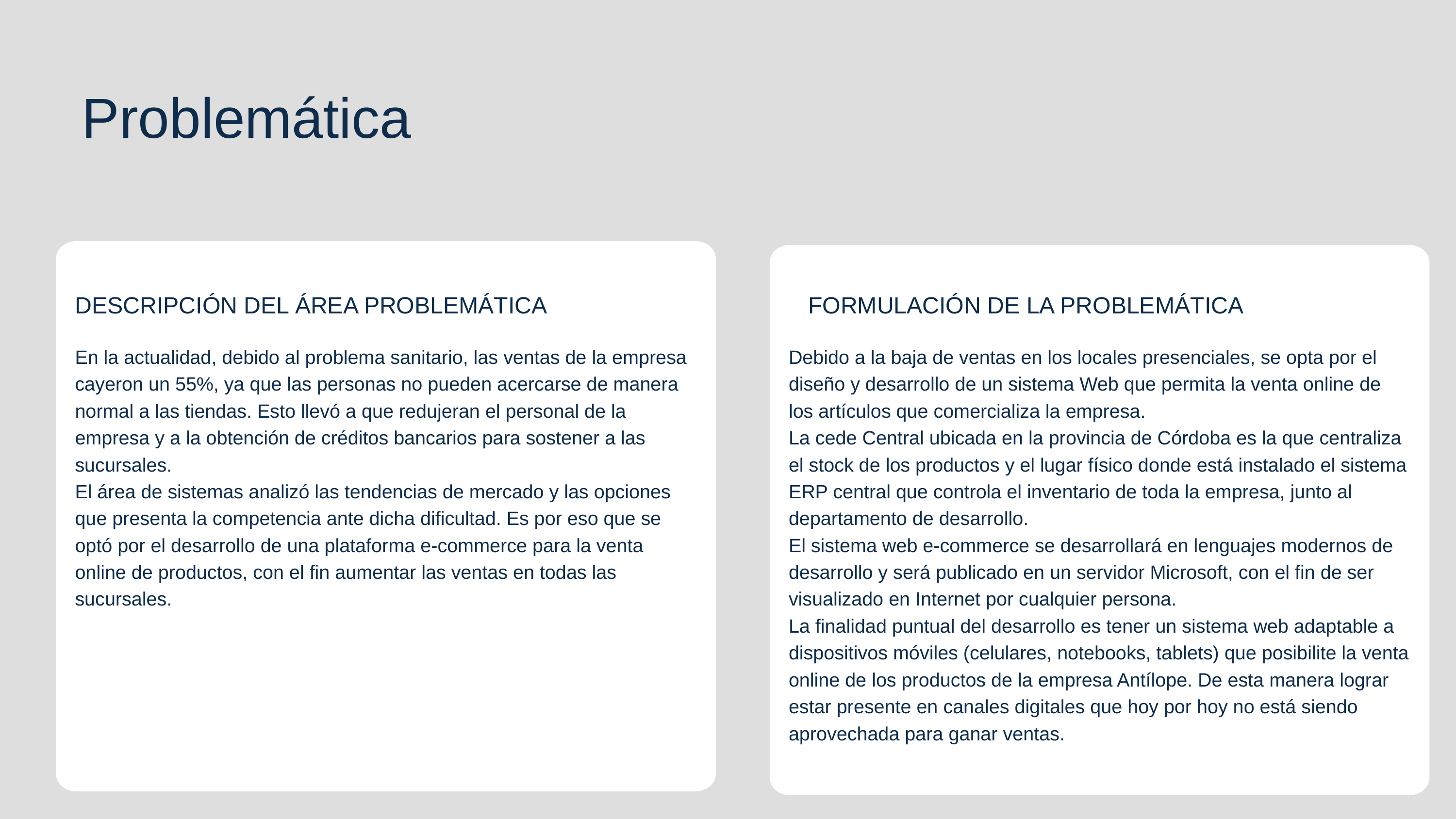

Problemática

DESCRIPCIÓN DEL ÁREA PROBLEMÁTICA
En la actualidad, debido al problema sanitario, las ventas de la empresa cayeron un 55%, ya que las personas no pueden acercarse de manera normal a las tiendas. Esto llevó a que redujeran el personal de la empresa y a la obtención de créditos bancarios para sostener a las sucursales.
El área de sistemas analizó las tendencias de mercado y las opciones que presenta la competencia ante dicha dificultad. Es por eso que se optó por el desarrollo de una plataforma e-commerce para la venta online de productos, con el fin aumentar las ventas en todas las sucursales.
FORMULACIÓN DE LA PROBLEMÁTICA
Debido a la baja de ventas en los locales presenciales, se opta por el diseño y desarrollo de un sistema Web que permita la venta online de los artículos que comercializa la empresa.
La cede Central ubicada en la provincia de Córdoba es la que centraliza el stock de los productos y el lugar físico donde está instalado el sistema ERP central que controla el inventario de toda la empresa, junto al departamento de desarrollo.
El sistema web e-commerce se desarrollará en lenguajes modernos de desarrollo y será publicado en un servidor Microsoft, con el fin de ser visualizado en Internet por cualquier persona.
La finalidad puntual del desarrollo es tener un sistema web adaptable a dispositivos móviles (celulares, notebooks, tablets) que posibilite la venta online de los productos de la empresa Antílope. De esta manera lograr estar presente en canales digitales que hoy por hoy no está siendo aprovechada para ganar ventas.